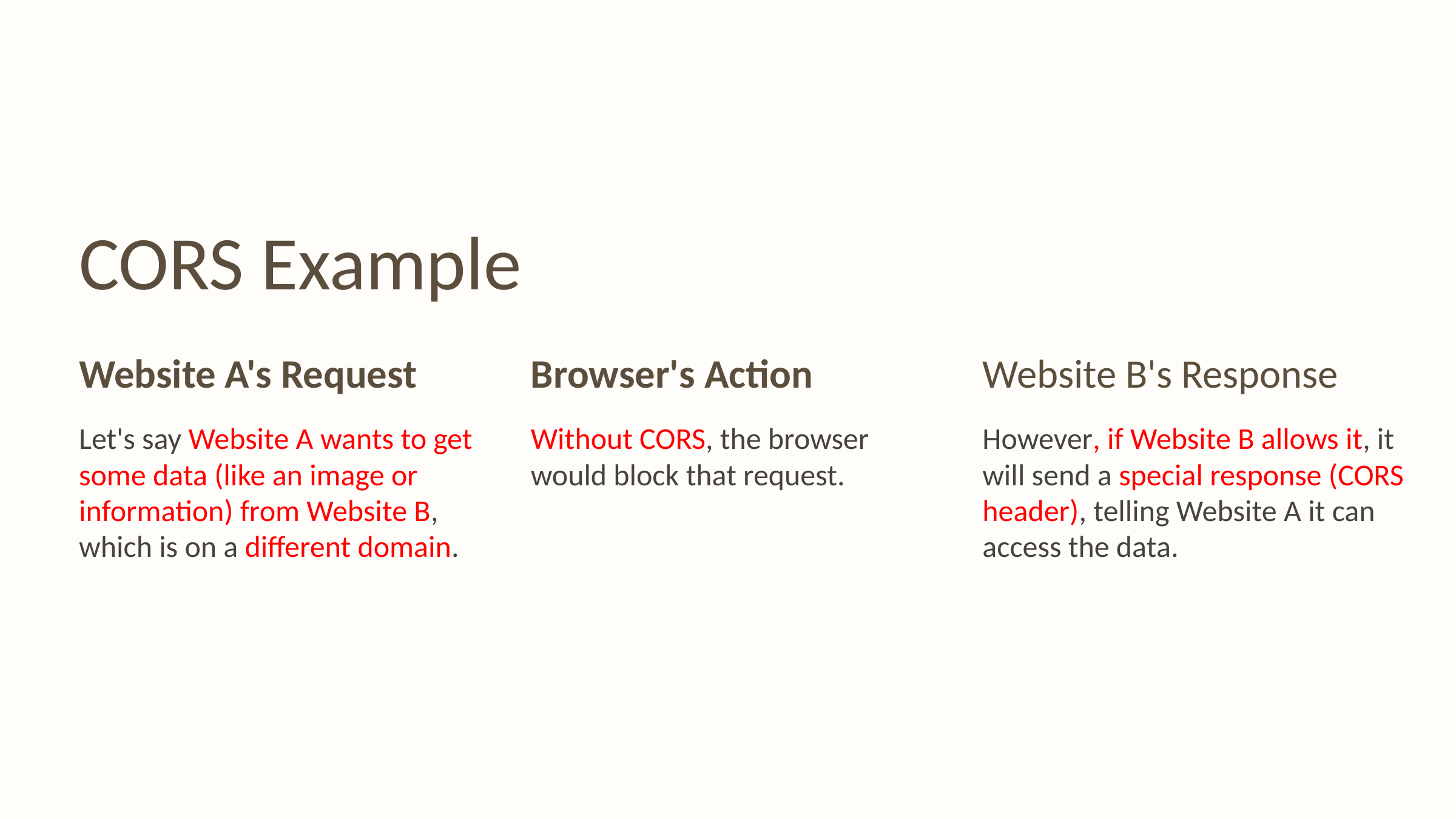

CORS Example
Website A's Request
Browser's Action
Website B's Response
Let's say Website A wants to get some data (like an image or information) from Website B, which is on a different domain.
Without CORS, the browser would block that request.
However, if Website B allows it, it will send a special response (CORS header), telling Website A it can access the data.